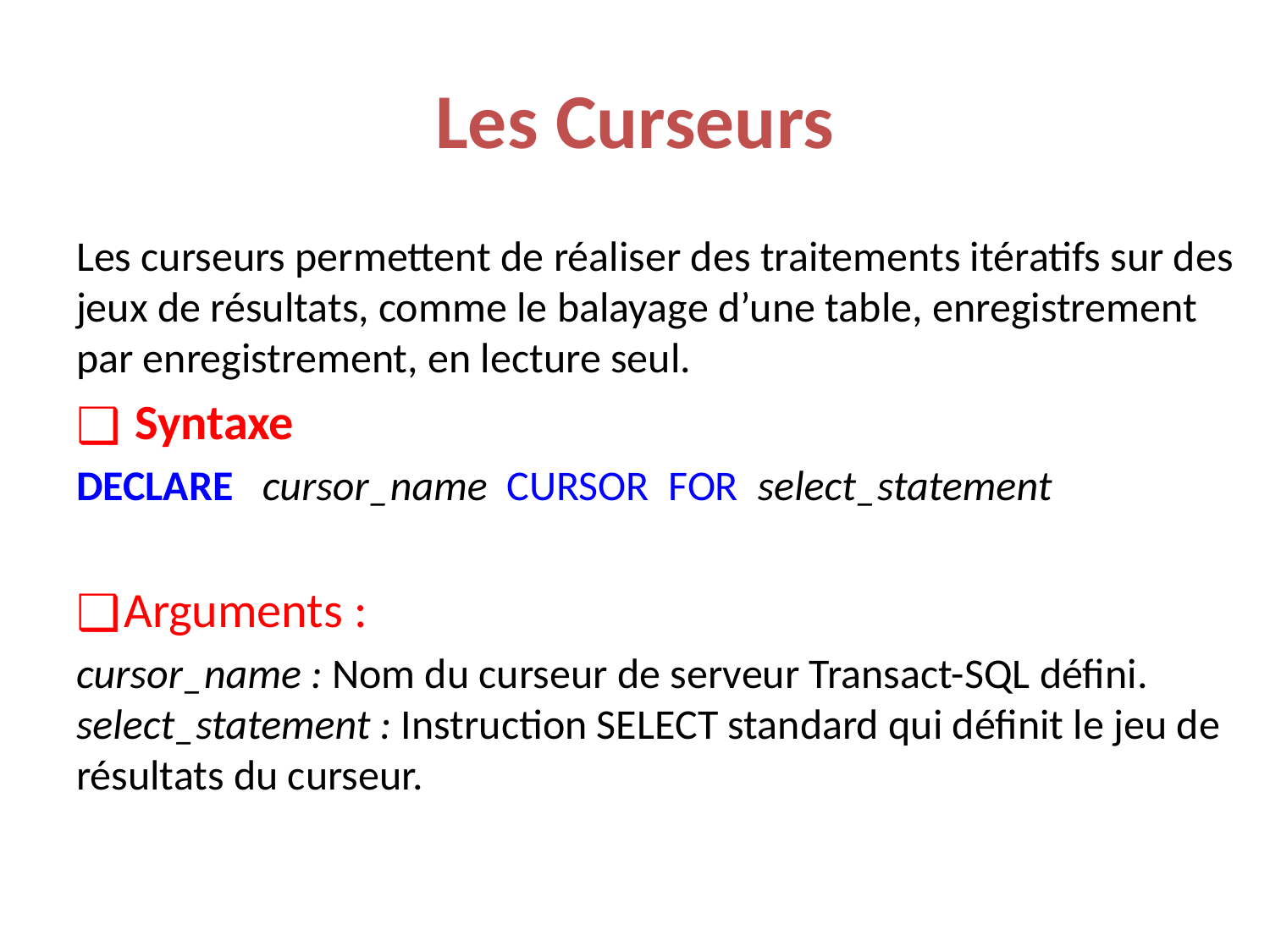

# Les Curseurs
Les curseurs permettent de réaliser des traitements itératifs sur des jeux de résultats, comme le balayage d’une table, enregistrement par enregistrement, en lecture seul.
 Syntaxe
DECLARE   cursor_name  CURSOR  FOR  select_statement

Arguments :
cursor_name : Nom du curseur de serveur Transact-SQL défini. select_statement : Instruction SELECT standard qui définit le jeu de résultats du curseur.